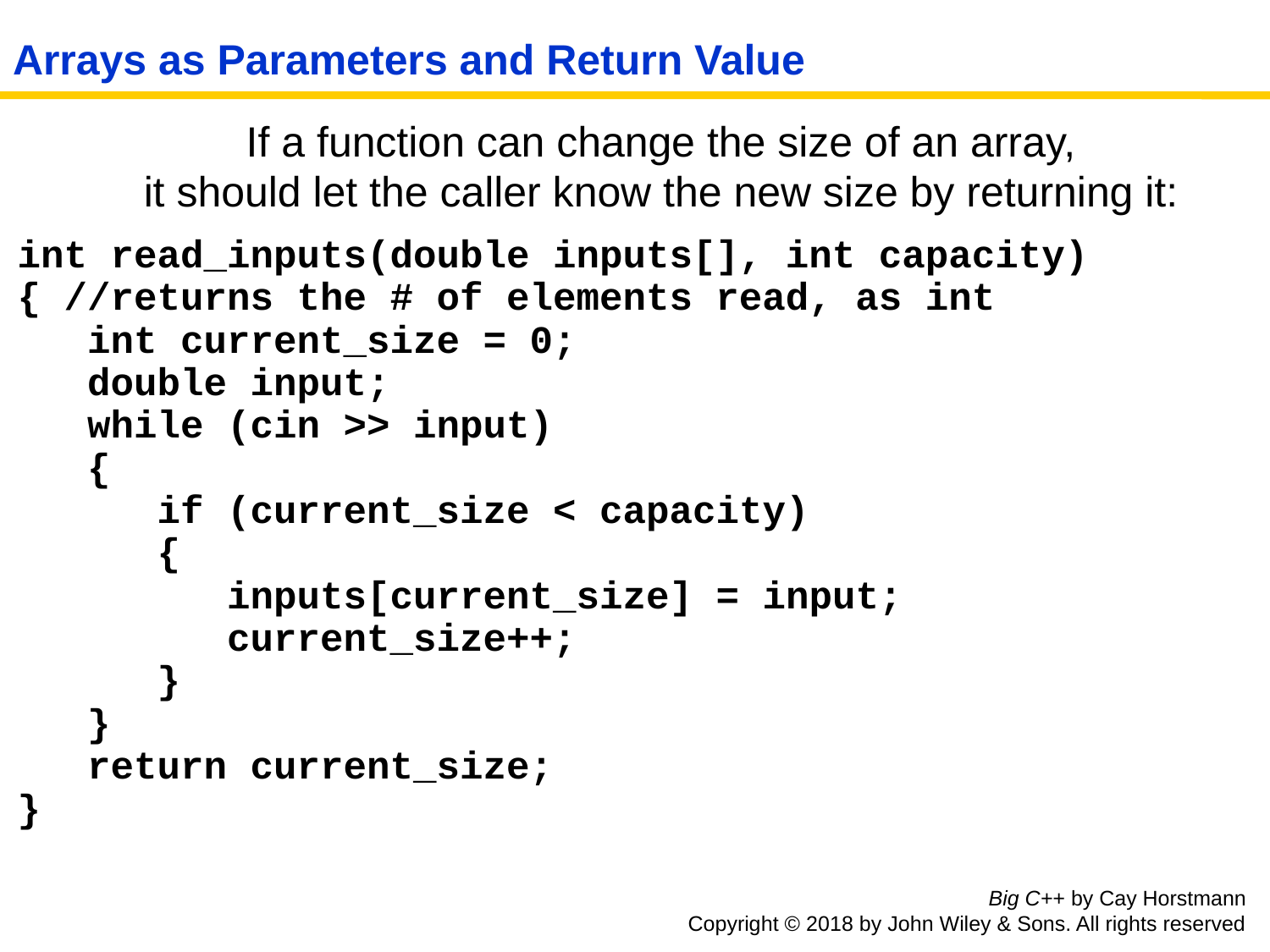

# Arrays as Parameters and Return Value
    If a function can change the size of an array,

	it should let the caller know the new size by returning it:

int read_inputs(double inputs[], int capacity)
{ //returns the # of elements read, as int
   int current_size = 0;
   double input;
   while (cin >> input)
   {
      if (current_size < capacity)
      {
         inputs[current_size] = input;
         current_size++;
      }
   }
   return current_size;
}

Big C++ by Cay Horstmann
Copyright © 2018 by John Wiley & Sons. All rights reserved